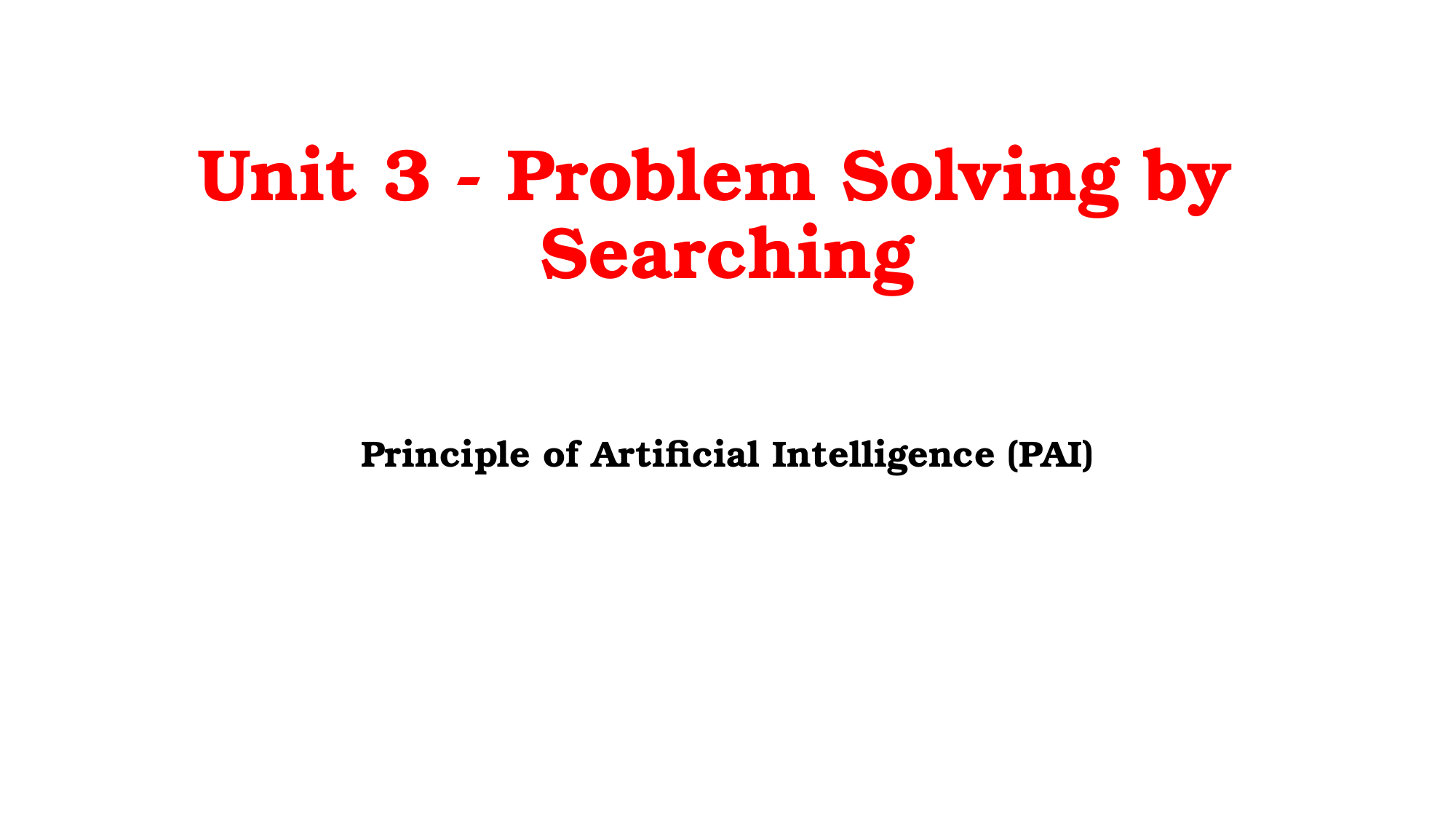

# Unit 3 - Problem Solving by Searching
Principle of Artificial Intelligence (PAI)